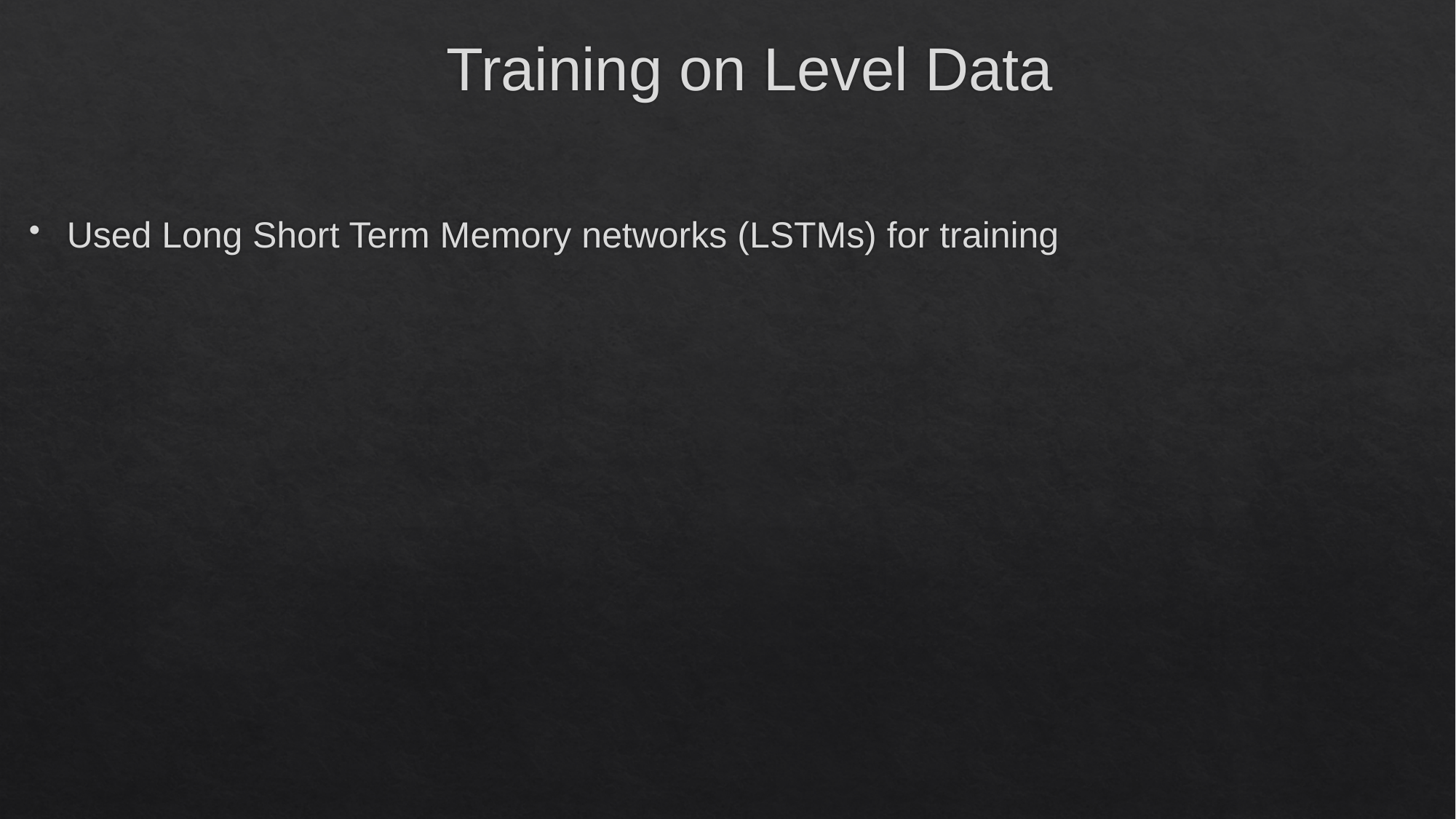

# Training on Level Data
Used Long Short Term Memory networks (LSTMs) for training